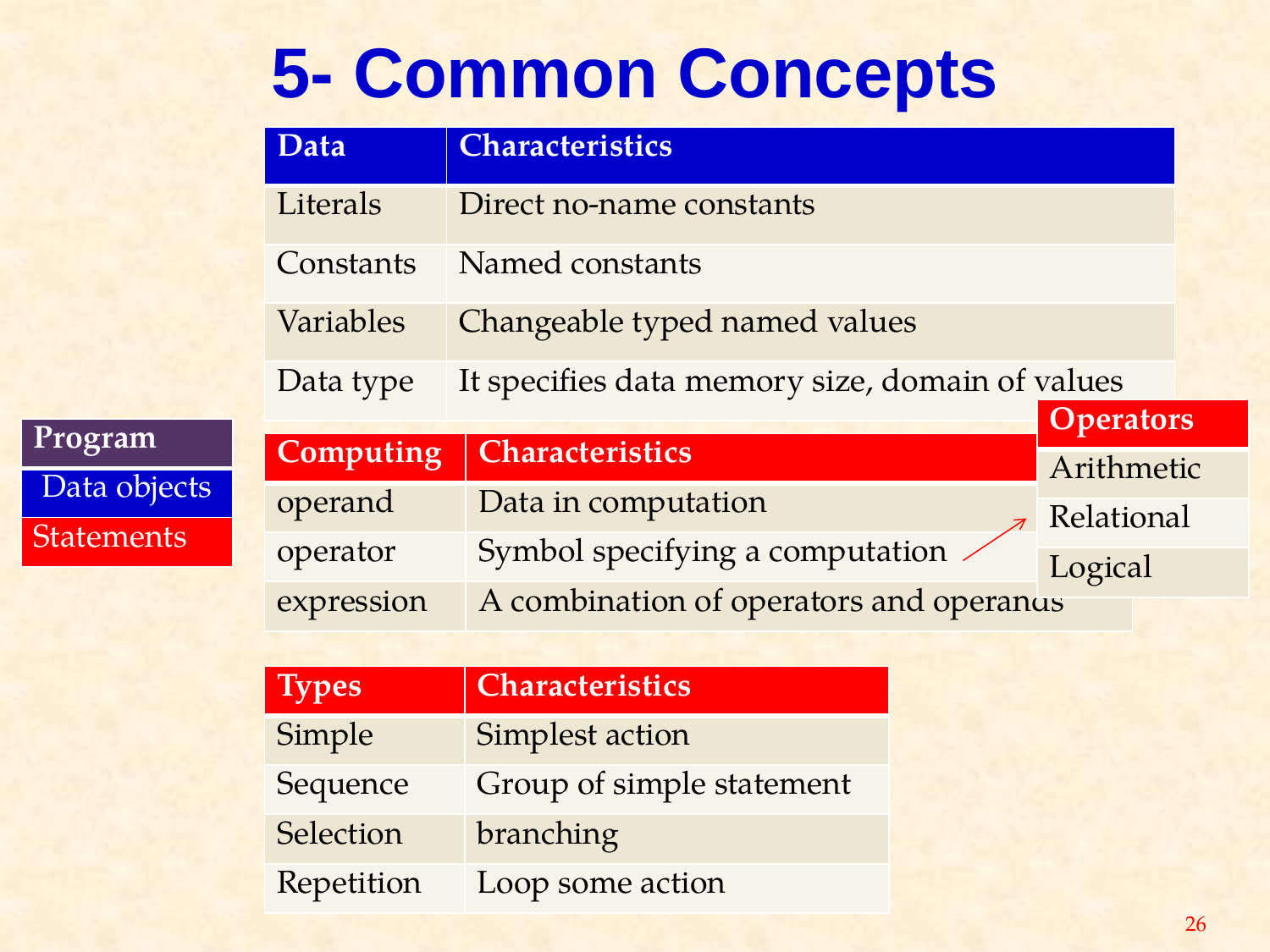

5- Common Concepts
| Data | Characteristics |
| --- | --- |
| Literals | Direct no-name constants |
| Constants | Named constants |
| Variables | Changeable typed named values |
| Data type | It specifies data memory size, domain of values |
| Operators |
| --- |
| Arithmetic |
| Relational |
| Logical |
| Program |
| --- |
| Data objects |
| Statements |
| Computing | Characteristics |
| --- | --- |
| operand | Data in computation |
| operator | Symbol specifying a computation |
| expression | A combination of operators and operands |
| Types | Characteristics |
| --- | --- |
| Simple | Simplest action |
| Sequence | Group of simple statement |
| Selection | branching |
| Repetition | Loop some action |

26